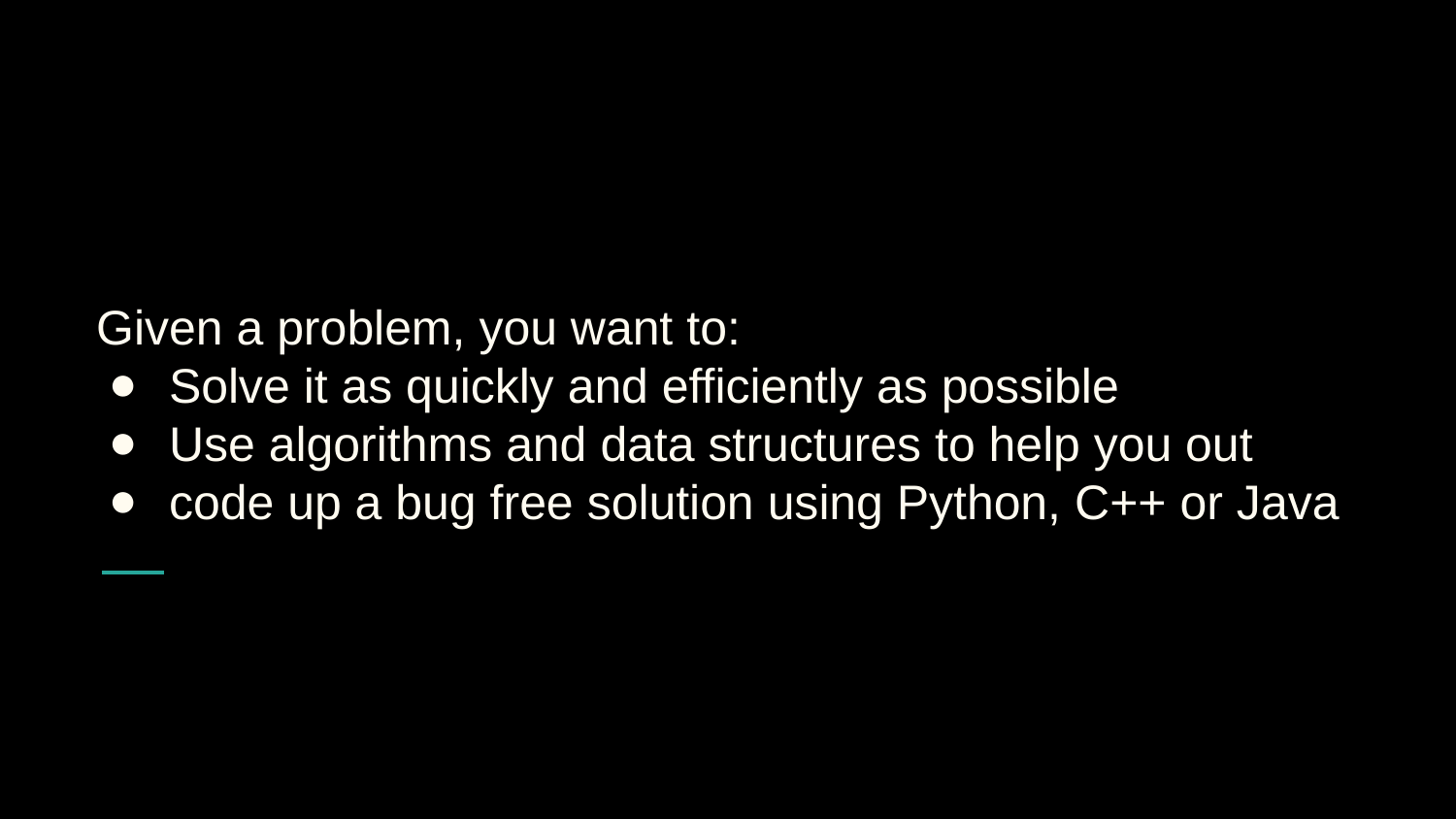

# Given a problem, you want to:
Solve it as quickly and efficiently as possible
Use algorithms and data structures to help you out
code up a bug free solution using Python, C++ or Java